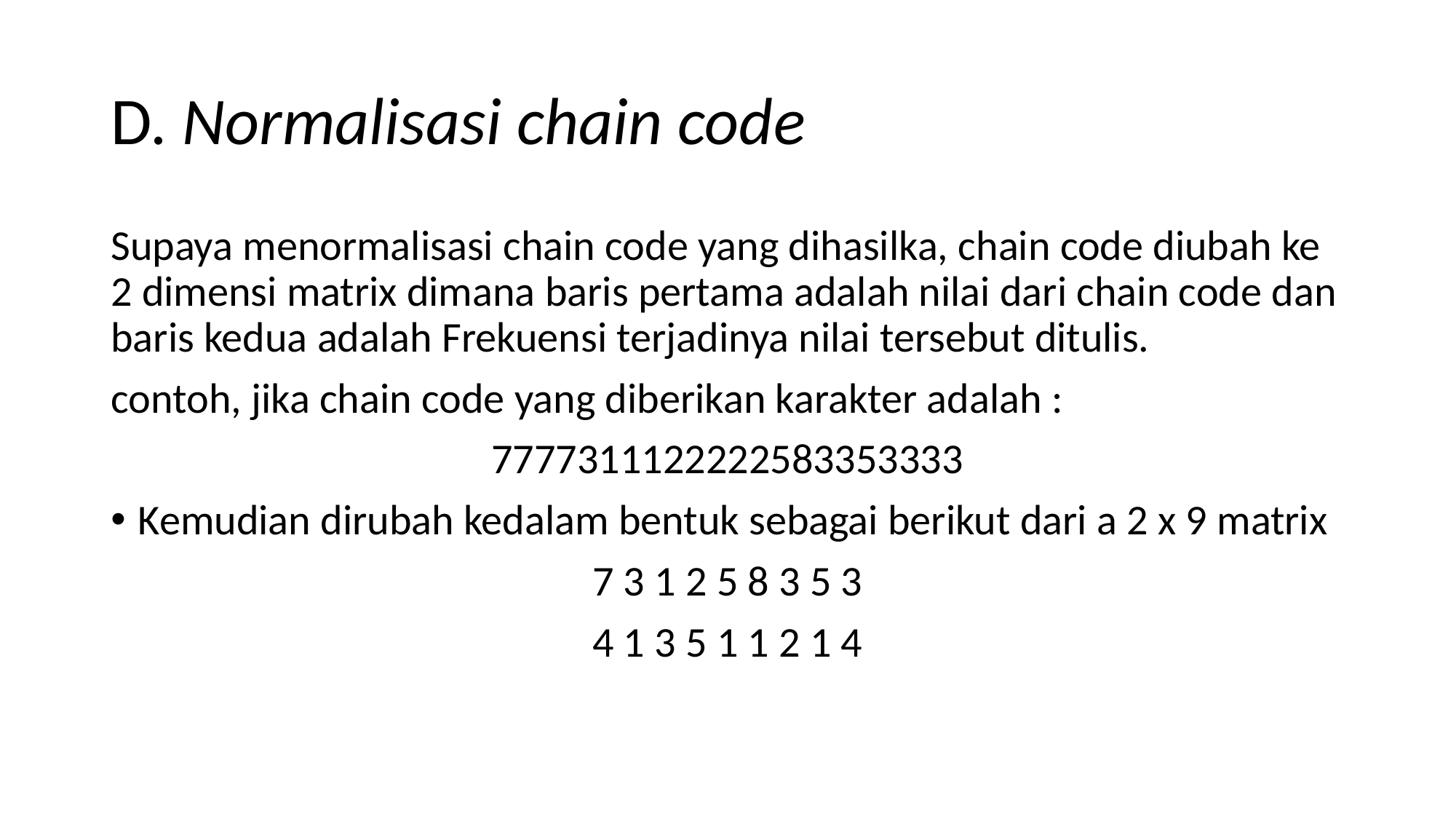

# D. Normalisasi chain code
Supaya menormalisasi chain code yang dihasilka, chain code diubah ke 2 dimensi matrix dimana baris pertama adalah nilai dari chain code dan baris kedua adalah Frekuensi terjadinya nilai tersebut ditulis.
contoh, jika chain code yang diberikan karakter adalah :
7777311122222583353333
Kemudian dirubah kedalam bentuk sebagai berikut dari a 2 x 9 matrix
7 3 1 2 5 8 3 5 3
4 1 3 5 1 1 2 1 4